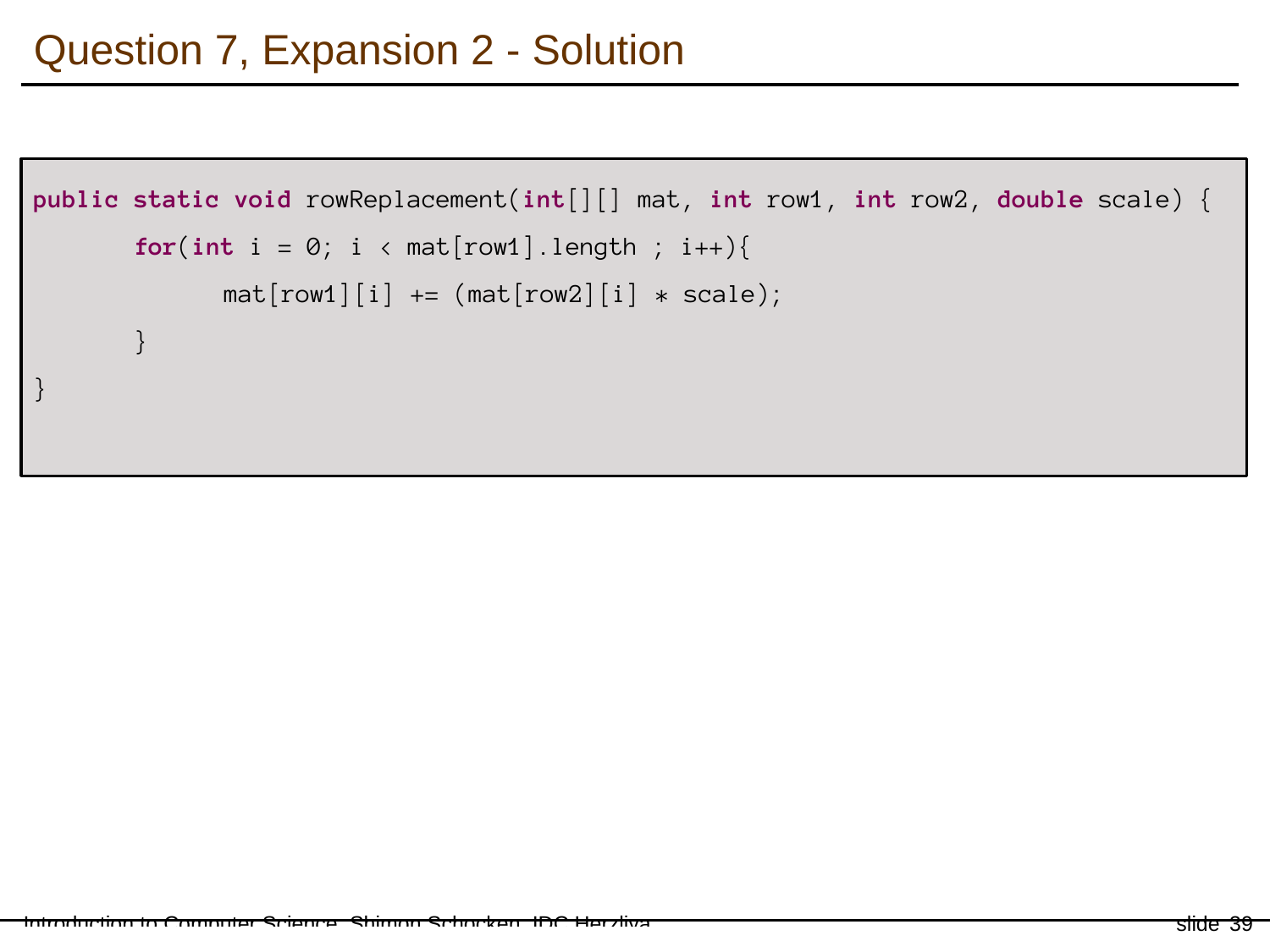

Question 7, Expansion 2 - Solution
public static void rowReplacement(int[][] mat, int row1, int row2, double scale) {
       for(int i = 0; i < mat[row1].length ; i++){
mat[row1][i] += (mat[row2][i] * scale);
       }
}